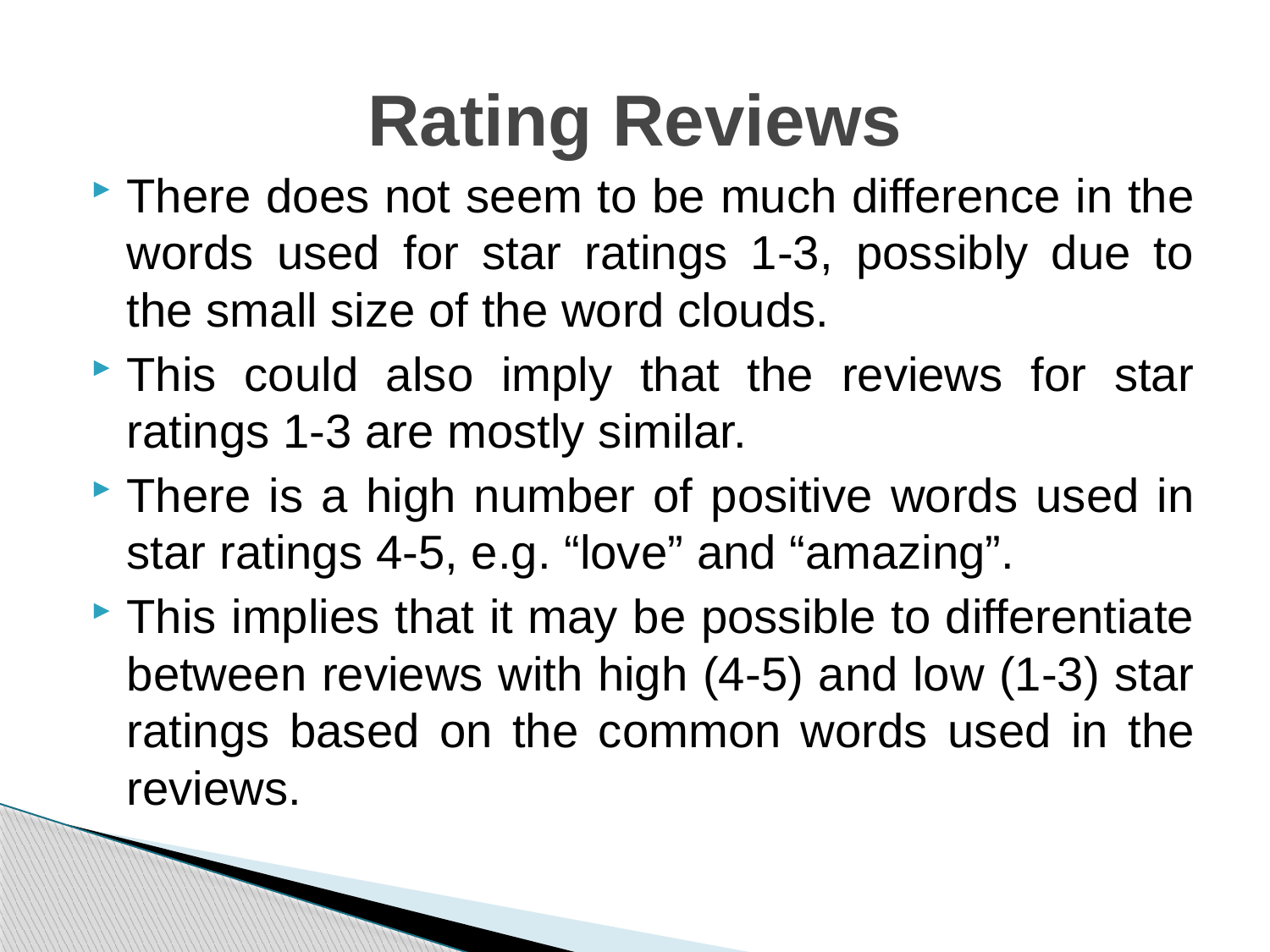

# Rating Reviews
There does not seem to be much difference in the words used for star ratings 1-3, possibly due to the small size of the word clouds.
This could also imply that the reviews for star ratings 1-3 are mostly similar.
There is a high number of positive words used in star ratings 4-5, e.g. “love” and “amazing”.
This implies that it may be possible to differentiate between reviews with high (4-5) and low (1-3) star ratings based on the common words used in the reviews.